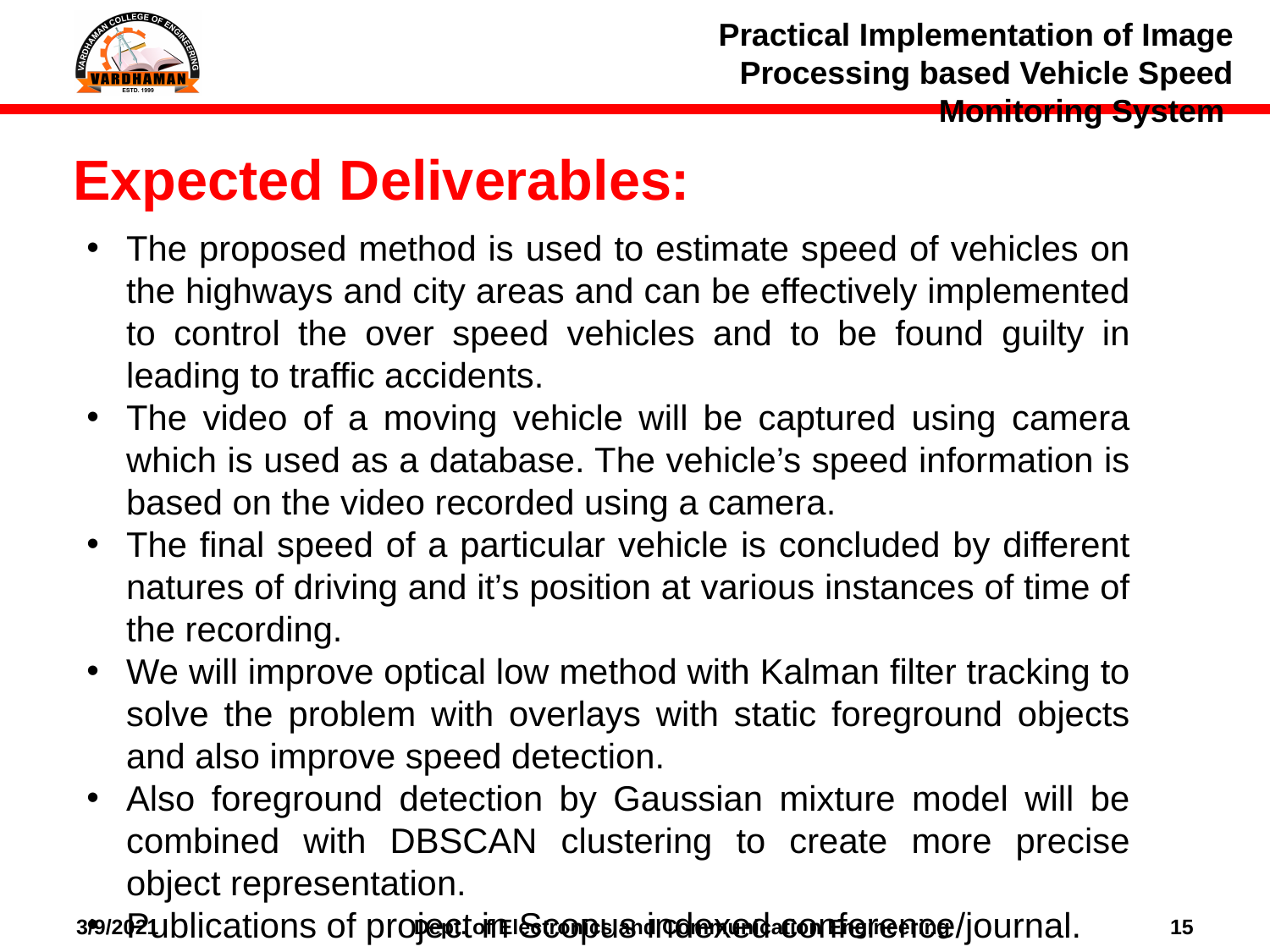

Practical Implementation of Image Processing based Vehicle Speed Monitoring System

Expected Deliverables:
The proposed method is used to estimate speed of vehicles on the highways and city areas and can be effectively implemented to control the over speed vehicles and to be found guilty in leading to traffic accidents.
The video of a moving vehicle will be captured using camera which is used as a database. The vehicle’s speed information is based on the video recorded using a camera.
The final speed of a particular vehicle is concluded by different natures of driving and it’s position at various instances of time of the recording.
We will improve optical low method with Kalman filter tracking to solve the problem with overlays with static foreground objects and also improve speed detection.
Also foreground detection by Gaussian mixture model will be combined with DBSCAN clustering to create more precise object representation.
Publications of project in Scopus indexed conference/journal.
Dept. of Electronics and Communication Engineering
3/9/2021
15